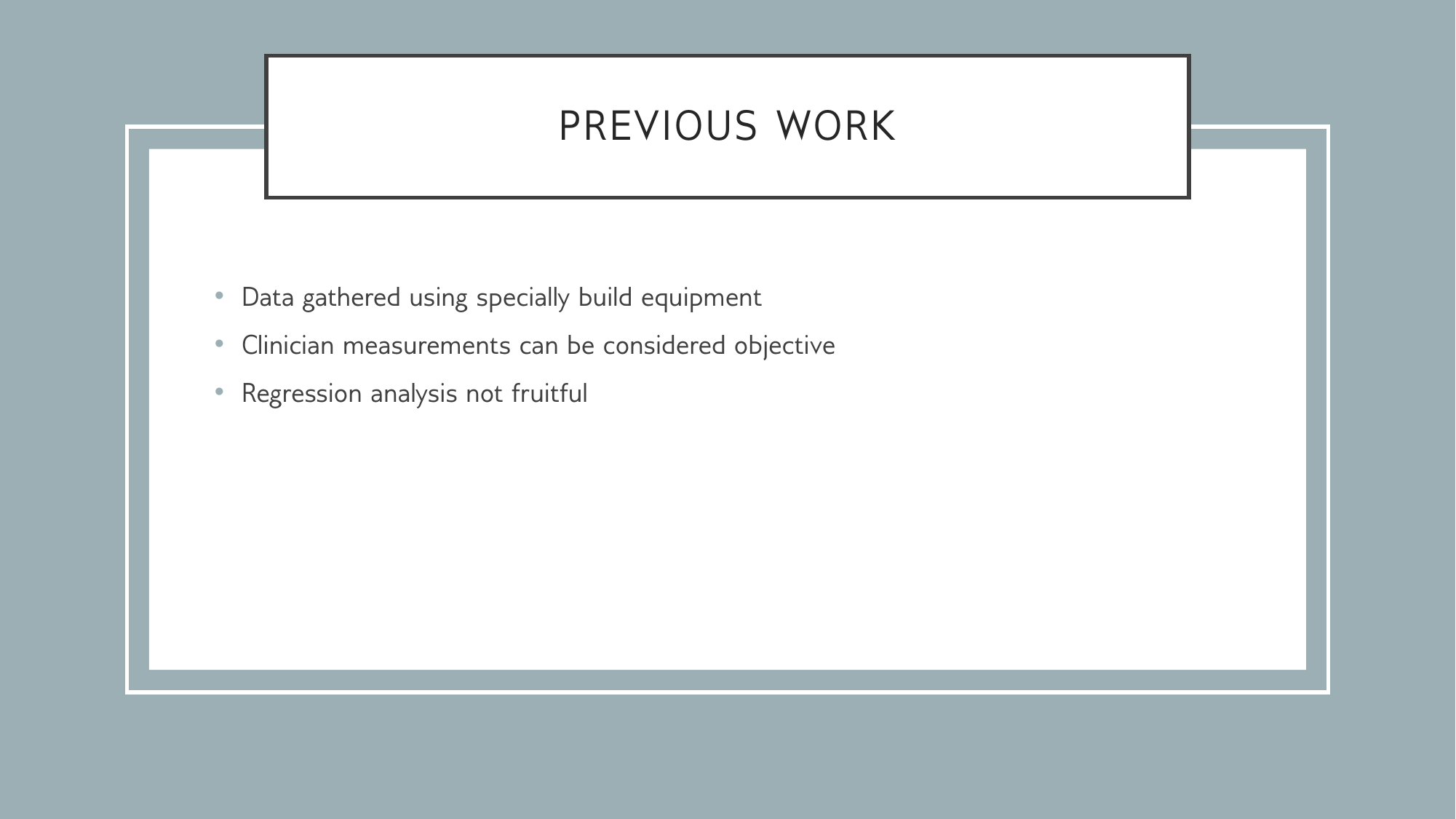

# Previous Work

Data gathered using specially build equipment
Clinician measurements can be considered objective
Regression analysis not fruitful